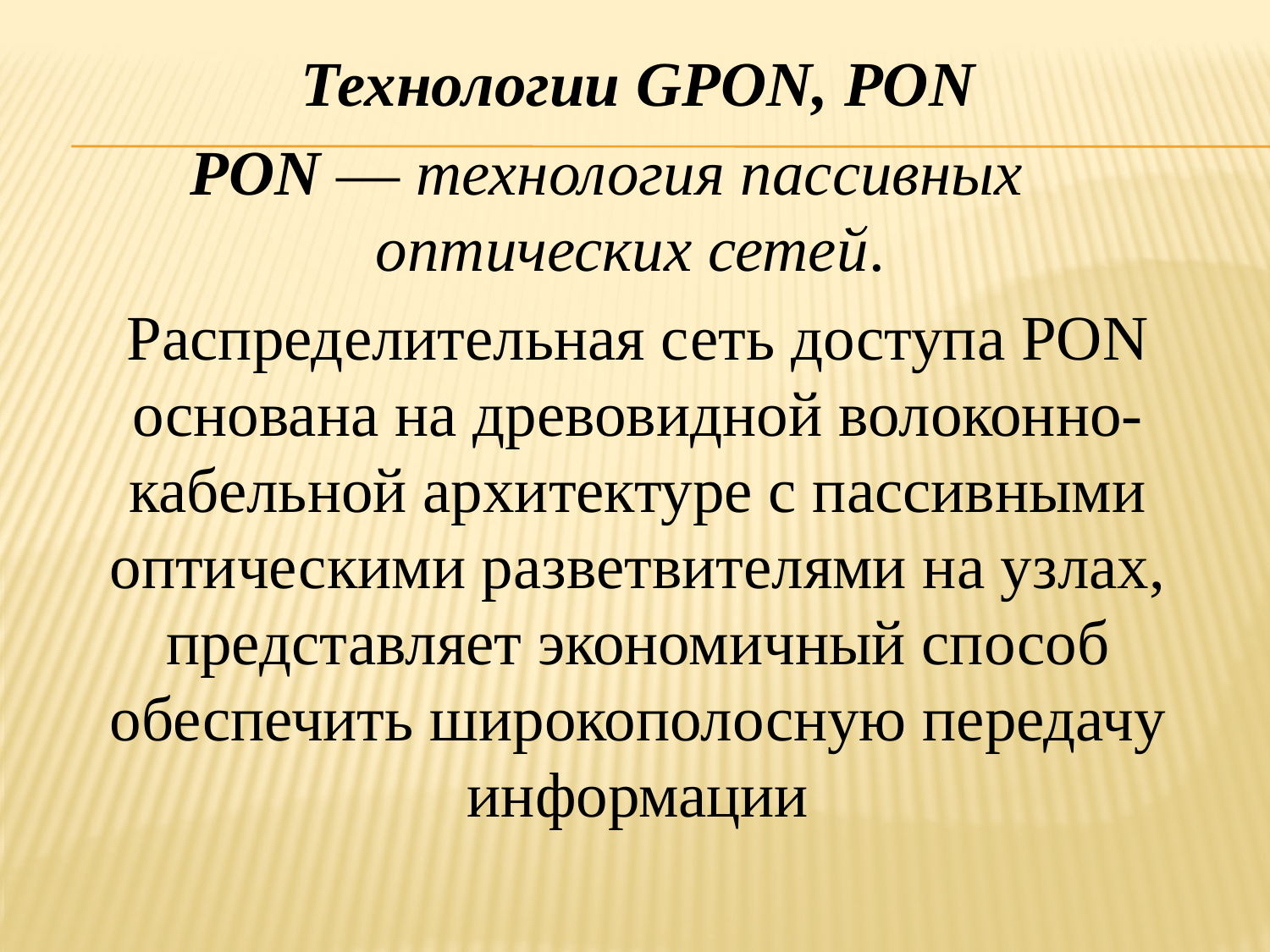

Технологии GPON, PON
PON — технология пассивных     оптических сетей.
Распределительная сеть доступа PON основана на древовидной волоконно-кабельной архитектуре с пассивными оптическими разветвителями на узлах, представляет экономичный способ обеспечить широкополосную передачу информации